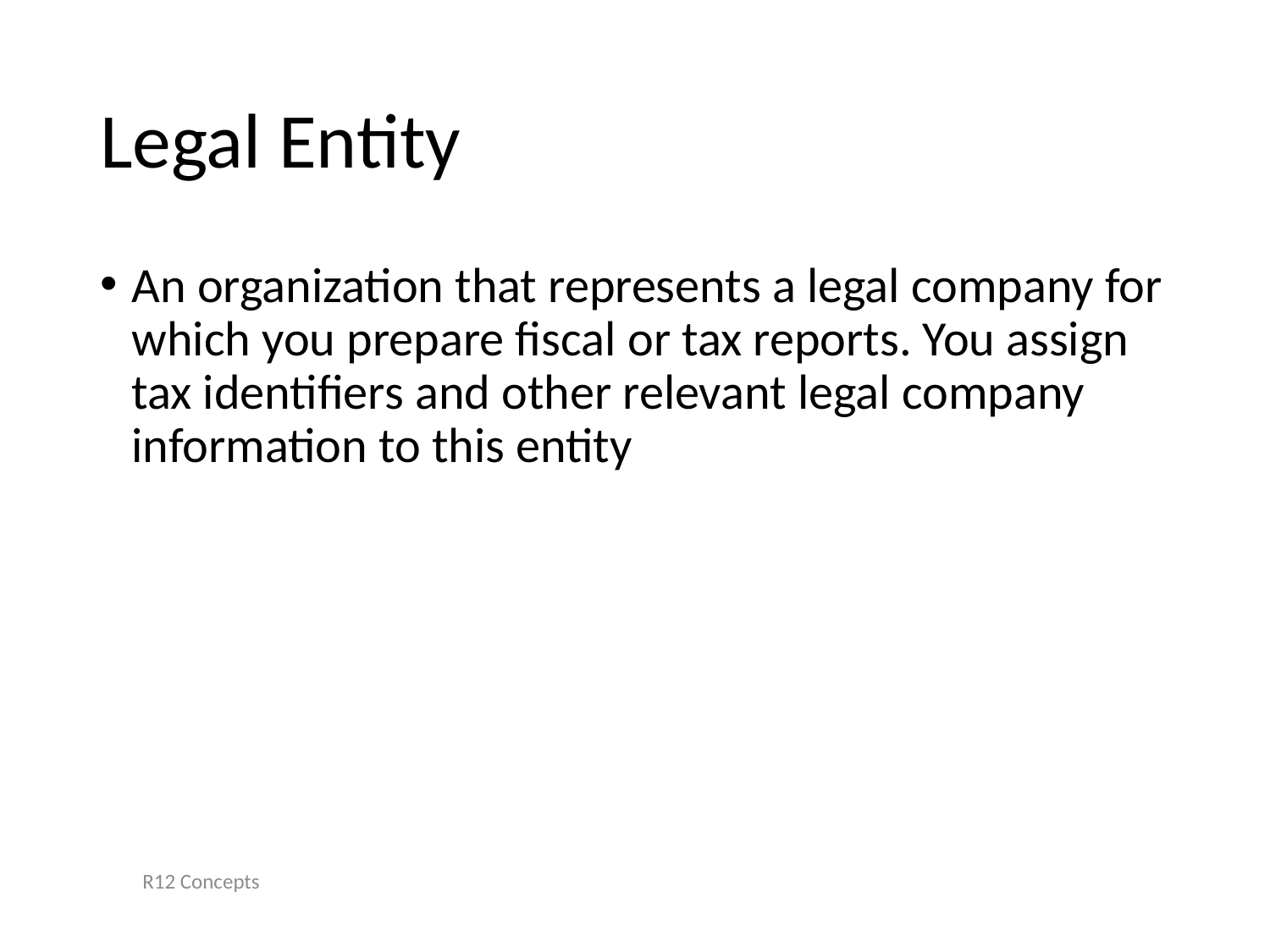

# Legal Entity
An organization that represents a legal company for which you prepare fiscal or tax reports. You assign tax identifiers and other relevant legal company information to this entity
R12 Concepts